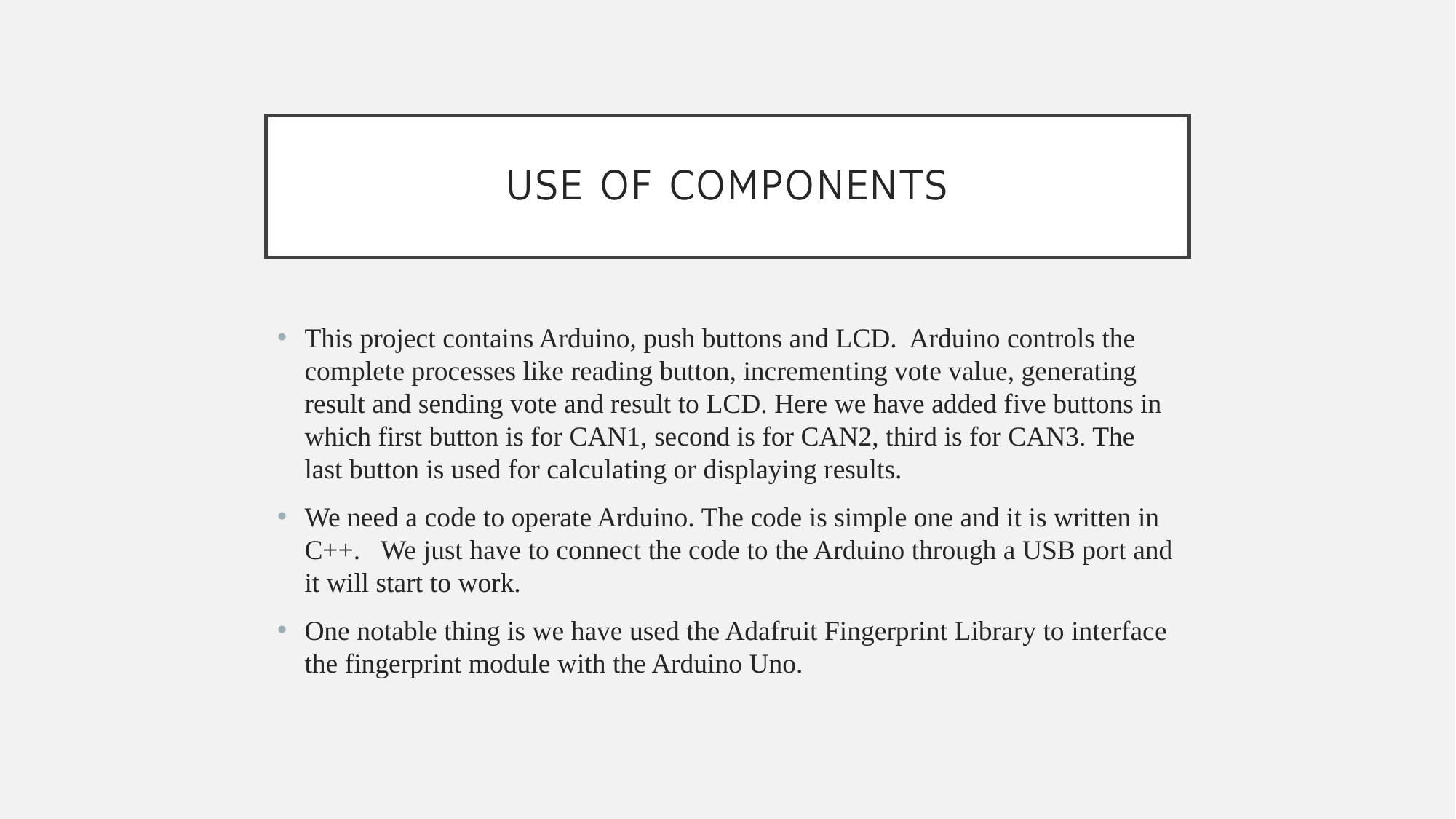

# Use OF Components
This project contains Arduino, push buttons and LCD.  Arduino controls the complete processes like reading button, incrementing vote value, generating result and sending vote and result to LCD. Here we have added five buttons in which first button is for CAN1, second is for CAN2, third is for CAN3. The last button is used for calculating or displaying results.
We need a code to operate Arduino. The code is simple one and it is written in C++.   We just have to connect the code to the Arduino through a USB port and it will start to work.
One notable thing is we have used the Adafruit Fingerprint Library to interface the fingerprint module with the Arduino Uno.